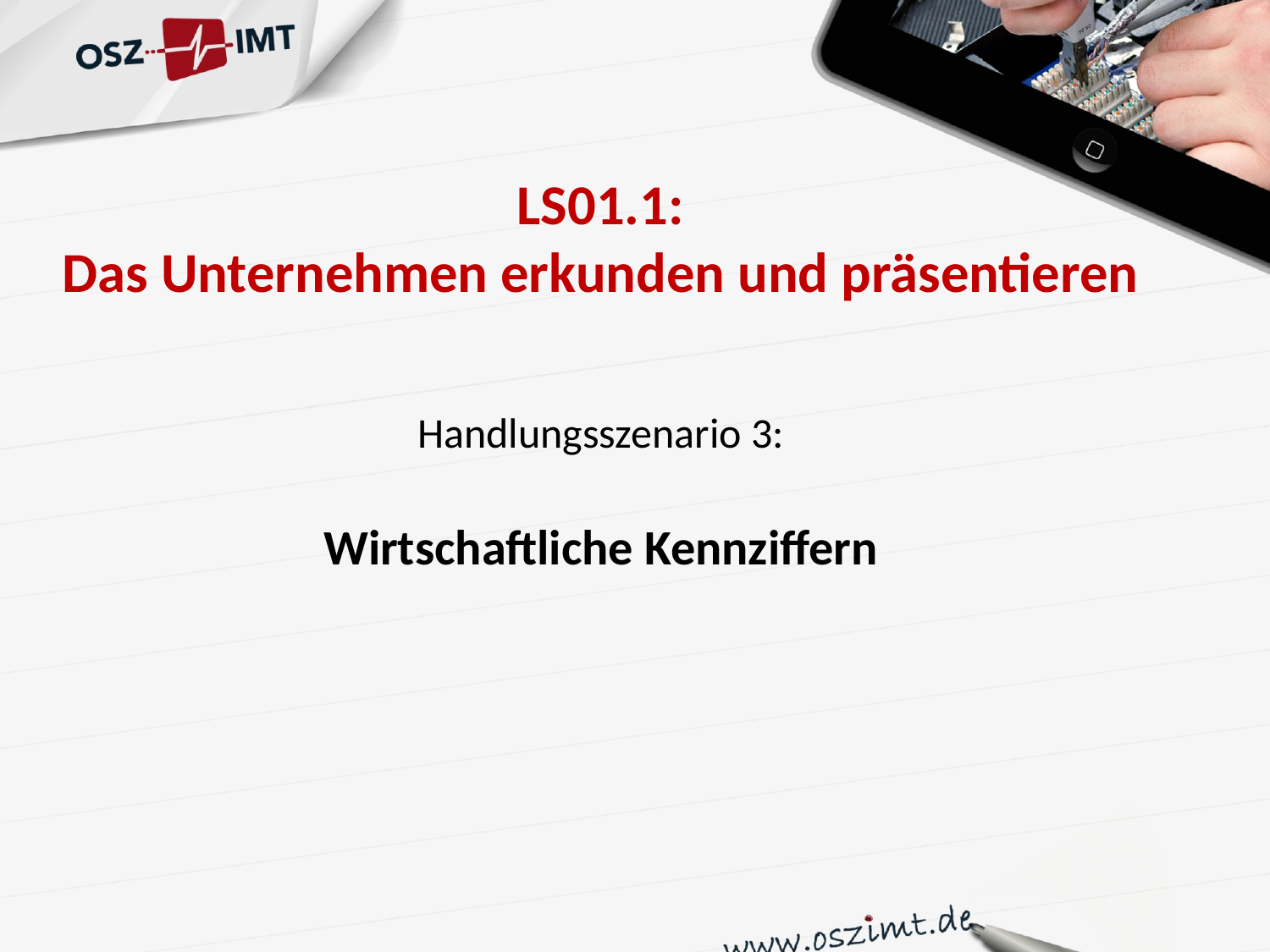

LS01.1:
Das Unternehmen erkunden und präsentieren
Handlungsszenario 3:
Wirtschaftliche Kennziffern